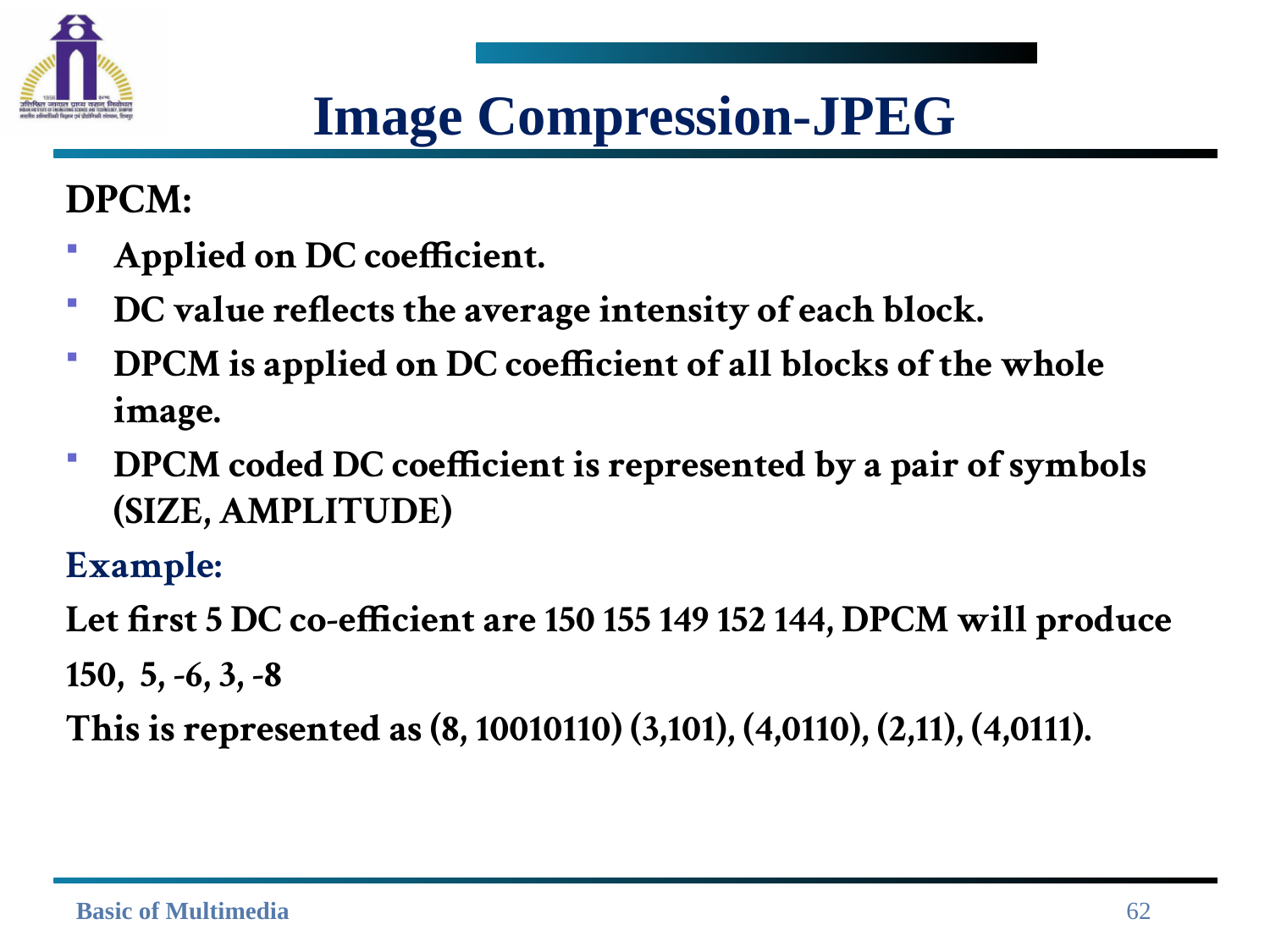

# Image Compression-JPEG
DPCM:
Applied on DC coefficient.
DC value reflects the average intensity of each block.
DPCM is applied on DC coefficient of all blocks of the whole image.
DPCM coded DC coefficient is represented by a pair of symbols (SIZE, AMPLITUDE)
Example:
Let first 5 DC co-efficient are 150 155 149 152 144, DPCM will produce
150,  5, -6, 3, -8
This is represented as (8, 10010110) (3,101), (4,0110), (2,11), (4,0111).
62